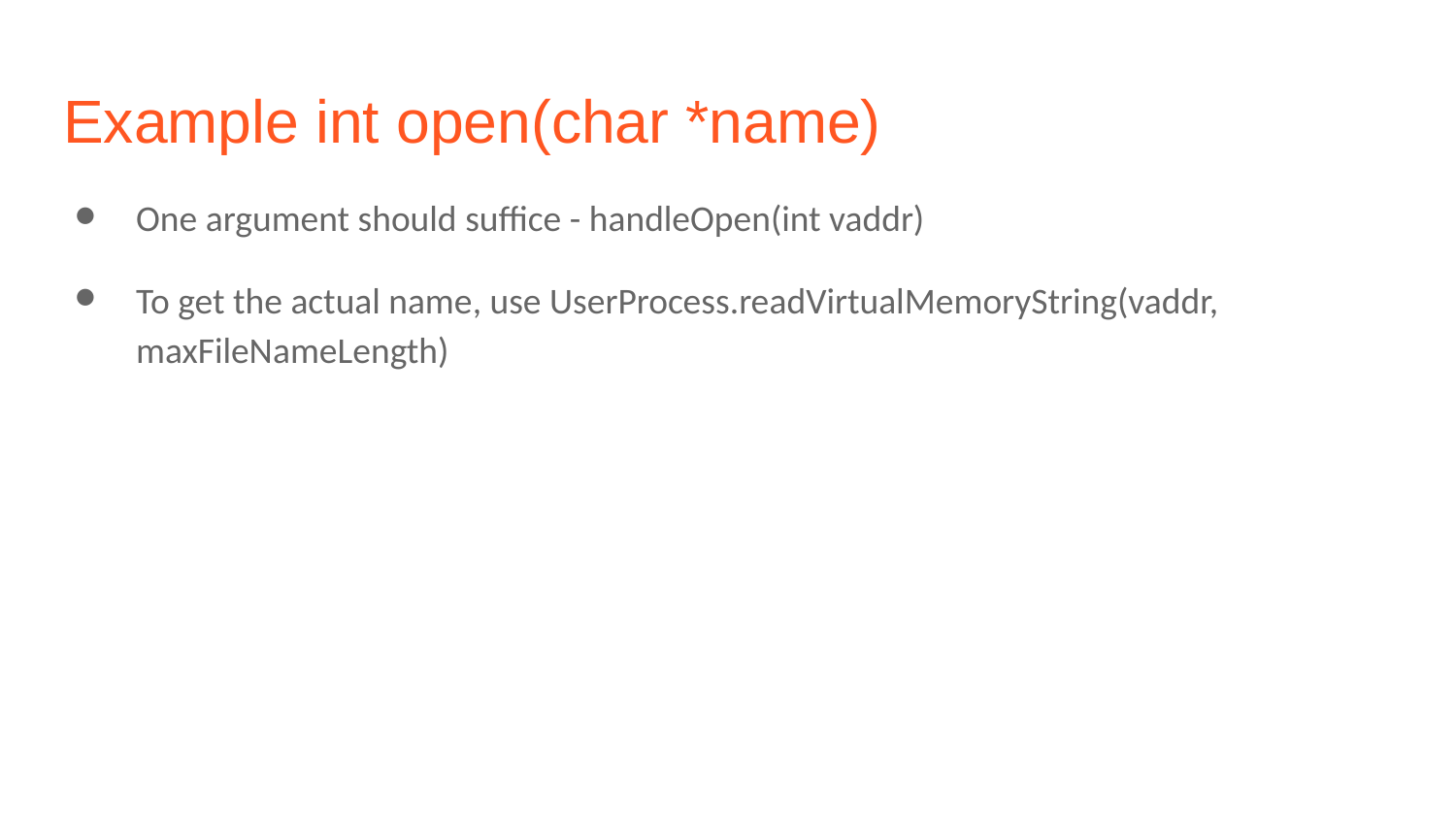

# Example int open(char *name)
One argument should suffice - handleOpen(int vaddr)
To get the actual name, use UserProcess.readVirtualMemoryString(vaddr,  maxFileNameLength)